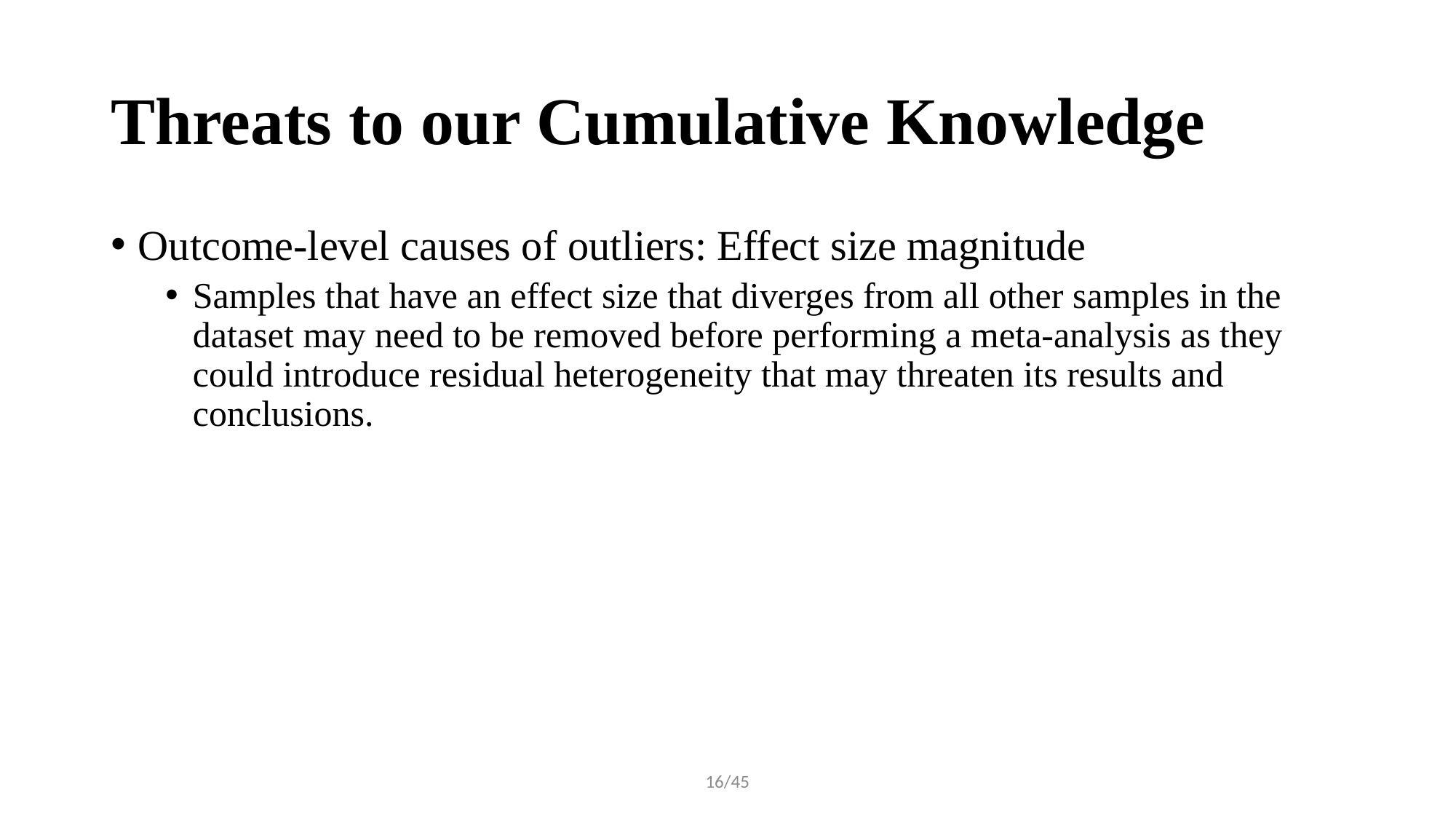

# Threats to our Cumulative Knowledge
Outcome-level causes of outliers: Effect size magnitude
Samples that have an effect size that diverges from all other samples in the dataset may need to be removed before performing a meta-analysis as they could introduce residual heterogeneity that may threaten its results and conclusions.

16/45